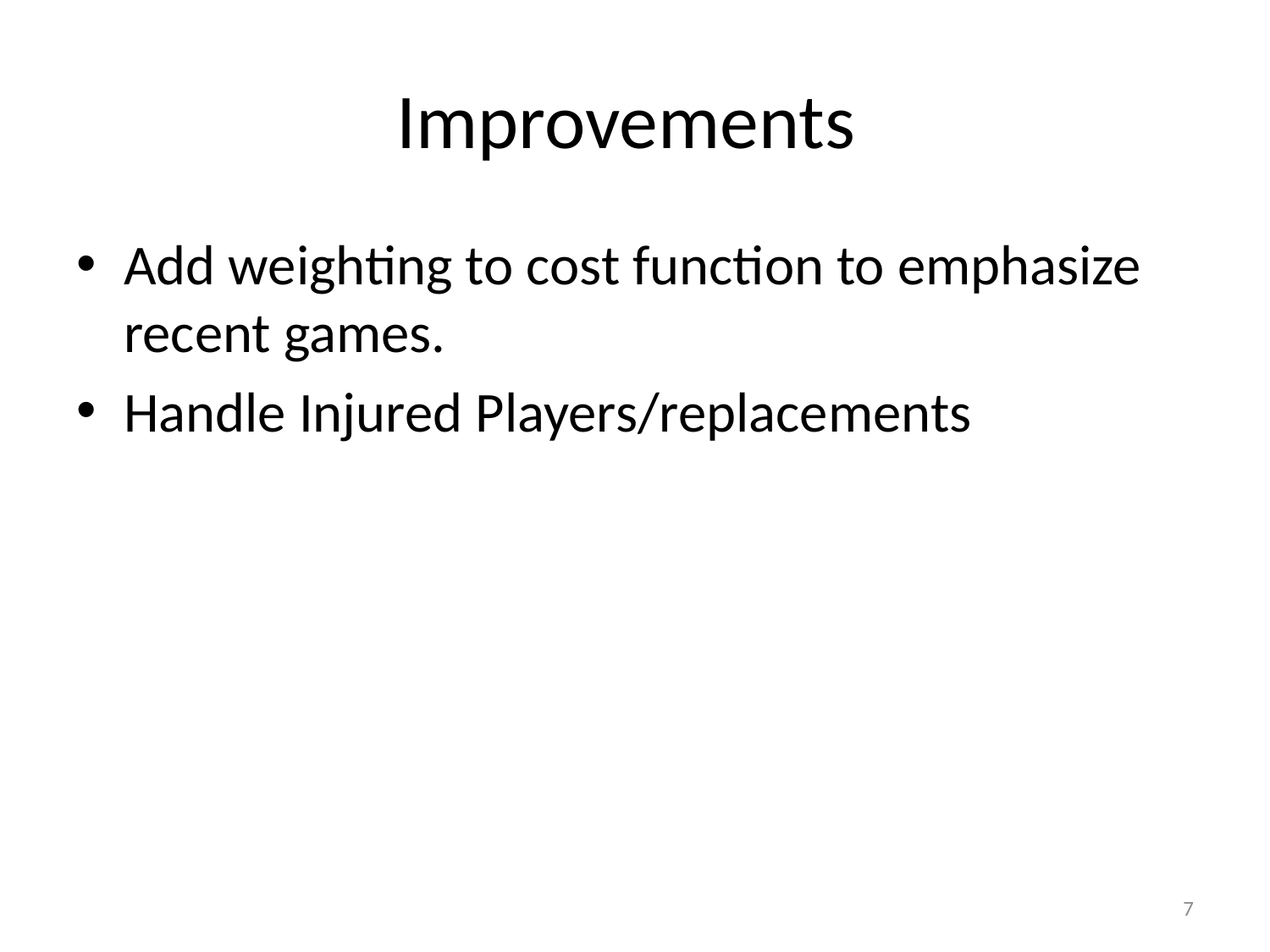

# Improvements
Add weighting to cost function to emphasize recent games.
Handle Injured Players/replacements

7